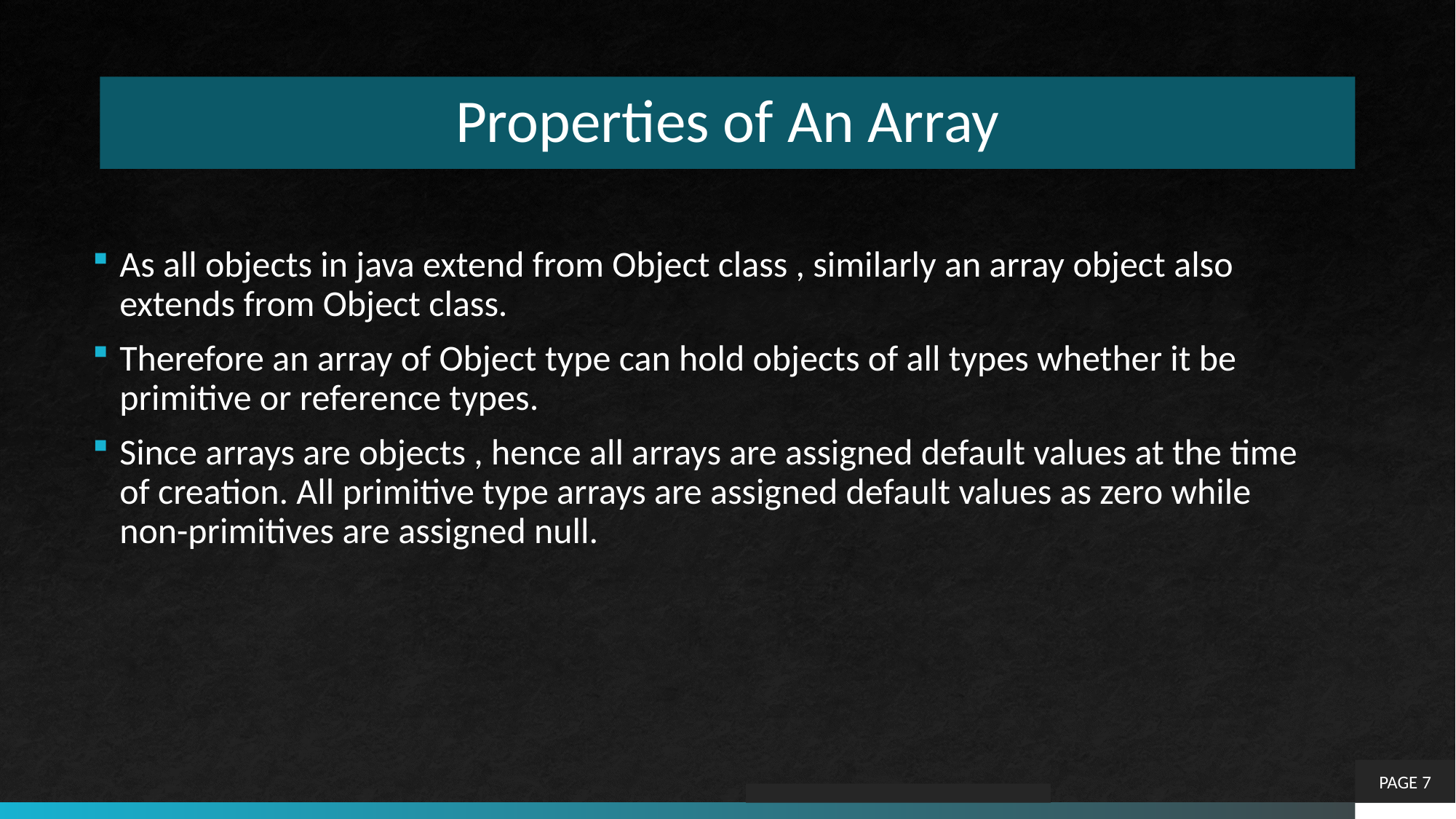

# Properties of An Array
As all objects in java extend from Object class , similarly an array object also extends from Object class.
Therefore an array of Object type can hold objects of all types whether it be primitive or reference types.
Since arrays are objects , hence all arrays are assigned default values at the time of creation. All primitive type arrays are assigned default values as zero while non-primitives are assigned null.
PAGE 7